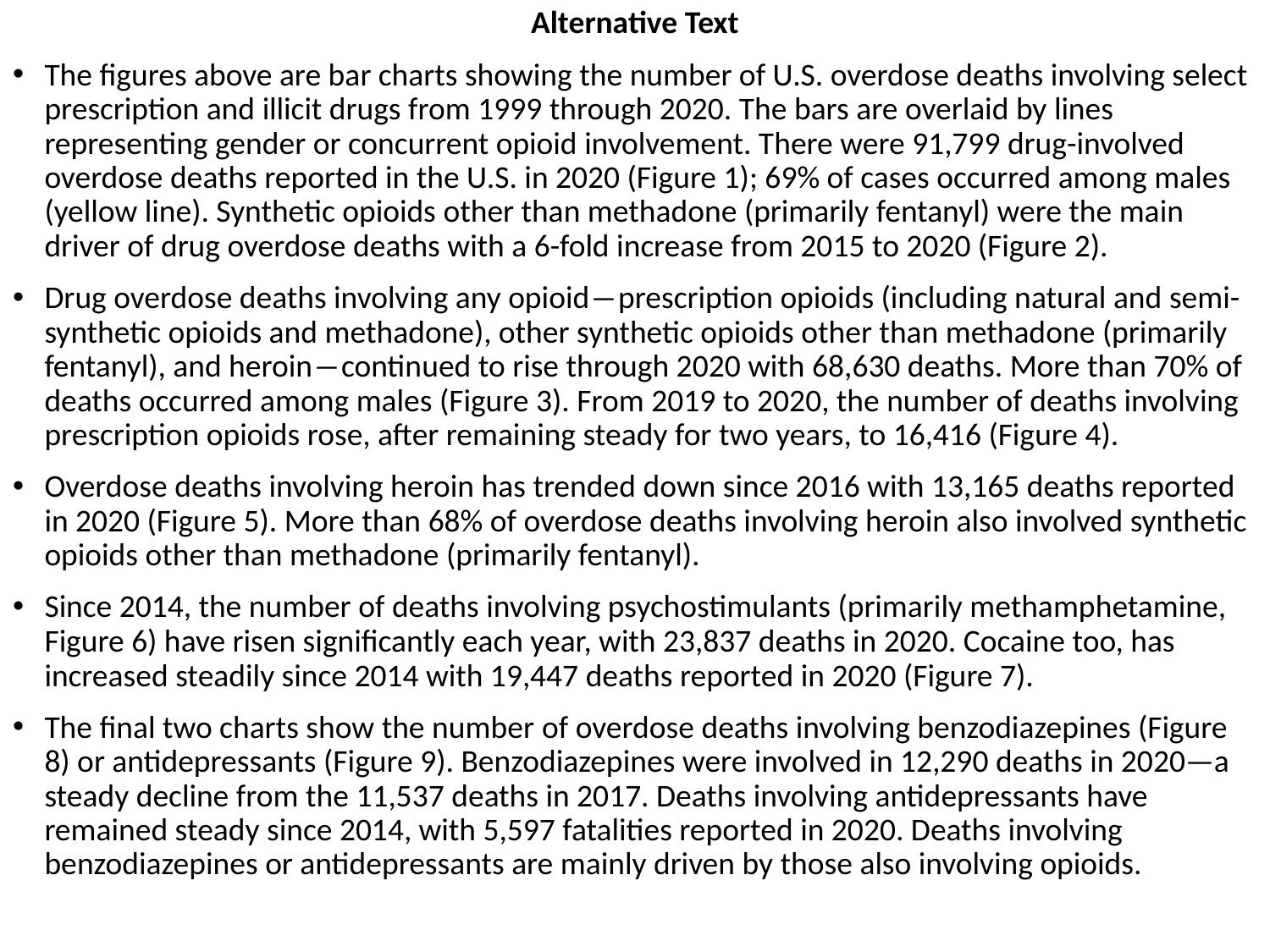

Alternative Text
The figures above are bar charts showing the number of U.S. overdose deaths involving select prescription and illicit drugs from 1999 through 2020. The bars are overlaid by lines representing gender or concurrent opioid involvement. There were 91,799 drug-involved  overdose deaths reported in the U.S. in 2020 (Figure 1); 69% of cases occurred among males (yellow line). Synthetic opioids other than methadone (primarily fentanyl) were the main driver of drug overdose deaths with a 6-fold increase from 2015 to 2020 (Figure 2).
Drug overdose deaths involving any opioid―prescription opioids (including natural and semi-synthetic opioids and methadone), other synthetic opioids other than methadone (primarily fentanyl), and heroin―continued to rise through 2020 with 68,630 deaths. More than 70% of deaths occurred among males (Figure 3). From 2019 to 2020, the number of deaths involving prescription opioids rose, after remaining steady for two years, to 16,416 (Figure 4).
Overdose deaths involving heroin has trended down since 2016 with 13,165 deaths reported  in 2020 (Figure 5). More than 68% of overdose deaths involving heroin also involved synthetic opioids other than methadone (primarily fentanyl).
Since 2014, the number of deaths involving psychostimulants (primarily methamphetamine, Figure 6) have risen significantly each year, with 23,837 deaths in 2020. Cocaine too, has increased steadily since 2014 with 19,447 deaths reported in 2020 (Figure 7).
The final two charts show the number of overdose deaths involving benzodiazepines (Figure 8) or antidepressants (Figure 9). Benzodiazepines were involved in 12,290 deaths in 2020—a steady decline from the 11,537 deaths in 2017. Deaths involving antidepressants have remained steady since 2014, with 5,597 fatalities reported in 2020. Deaths involving benzodiazepines or antidepressants are mainly driven by those also involving opioids.